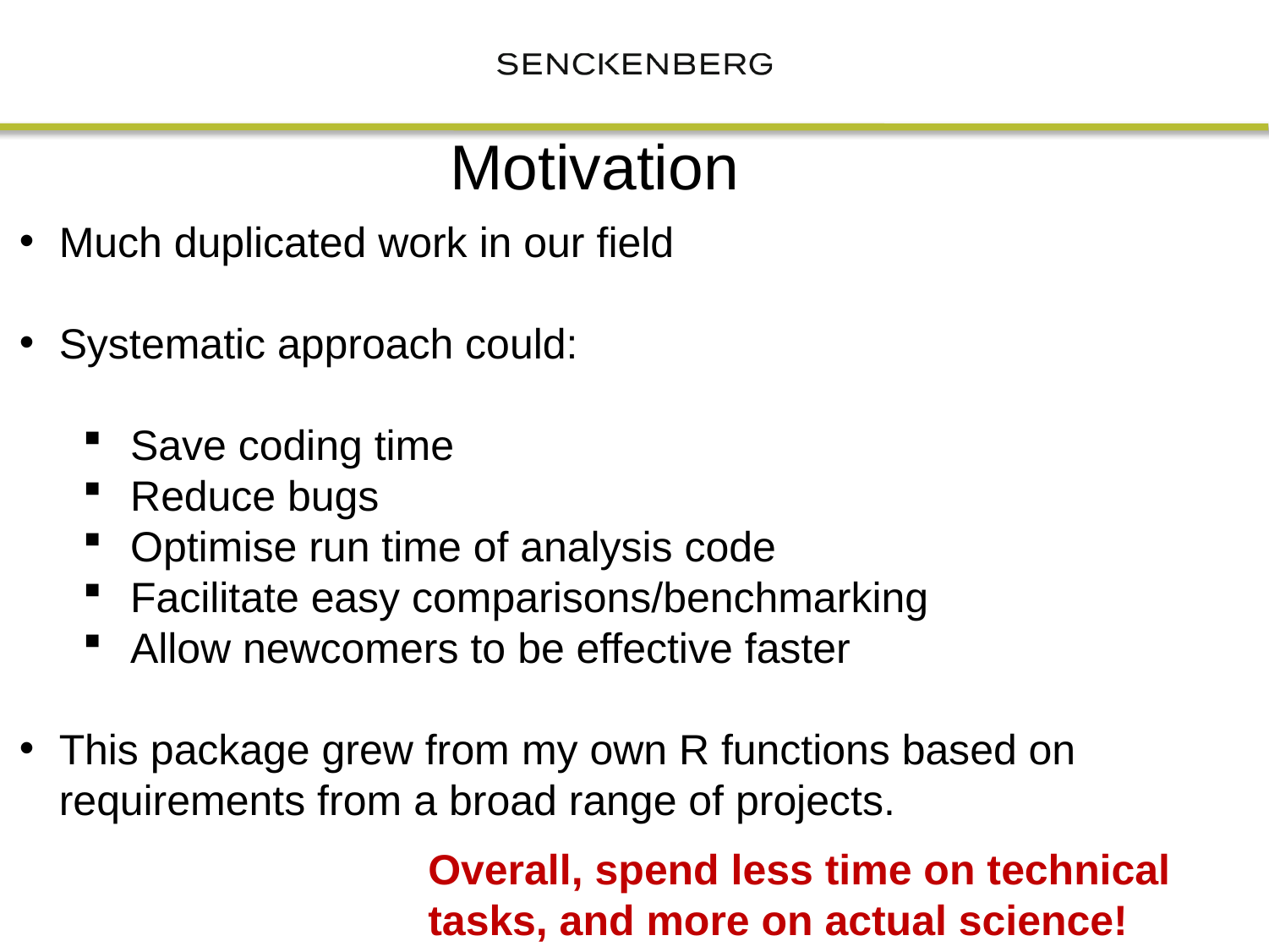

Motivation
Much duplicated work in our field

Systematic approach could:

Save coding time
Reduce bugs
Optimise run time of analysis code
Facilitate easy comparisons/benchmarking
Allow newcomers to be effective faster

This package grew from my own R functions based on requirements from a broad range of projects.
Overall, spend less time on technical tasks, and more on actual science!